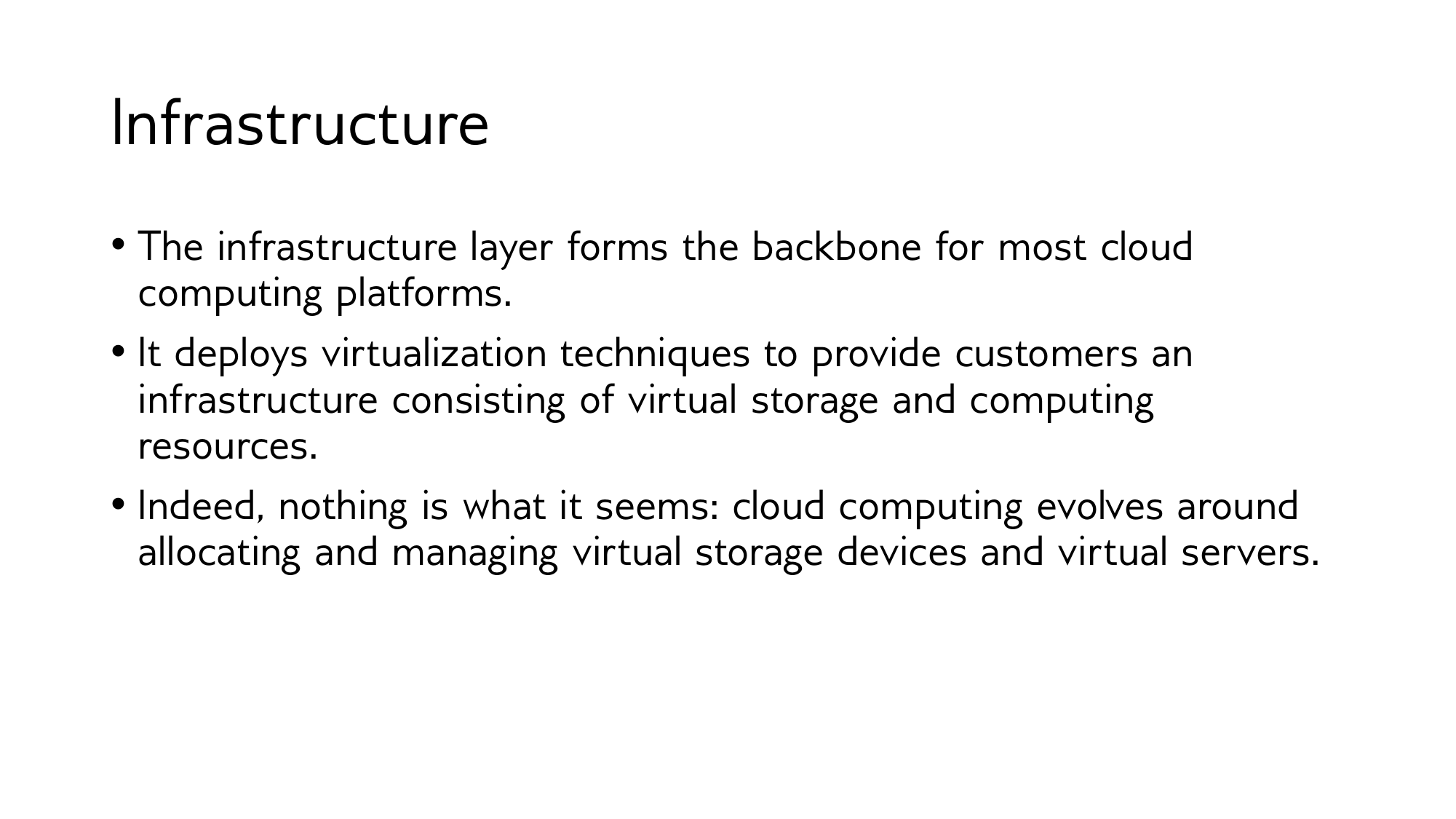

# Infrastructure
The infrastructure layer forms the backbone for most cloud computing platforms.
It deploys virtualization techniques to provide customers an infrastructure consisting of virtual storage and computing resources.
Indeed, nothing is what it seems: cloud computing evolves around allocating and managing virtual storage devices and virtual servers.